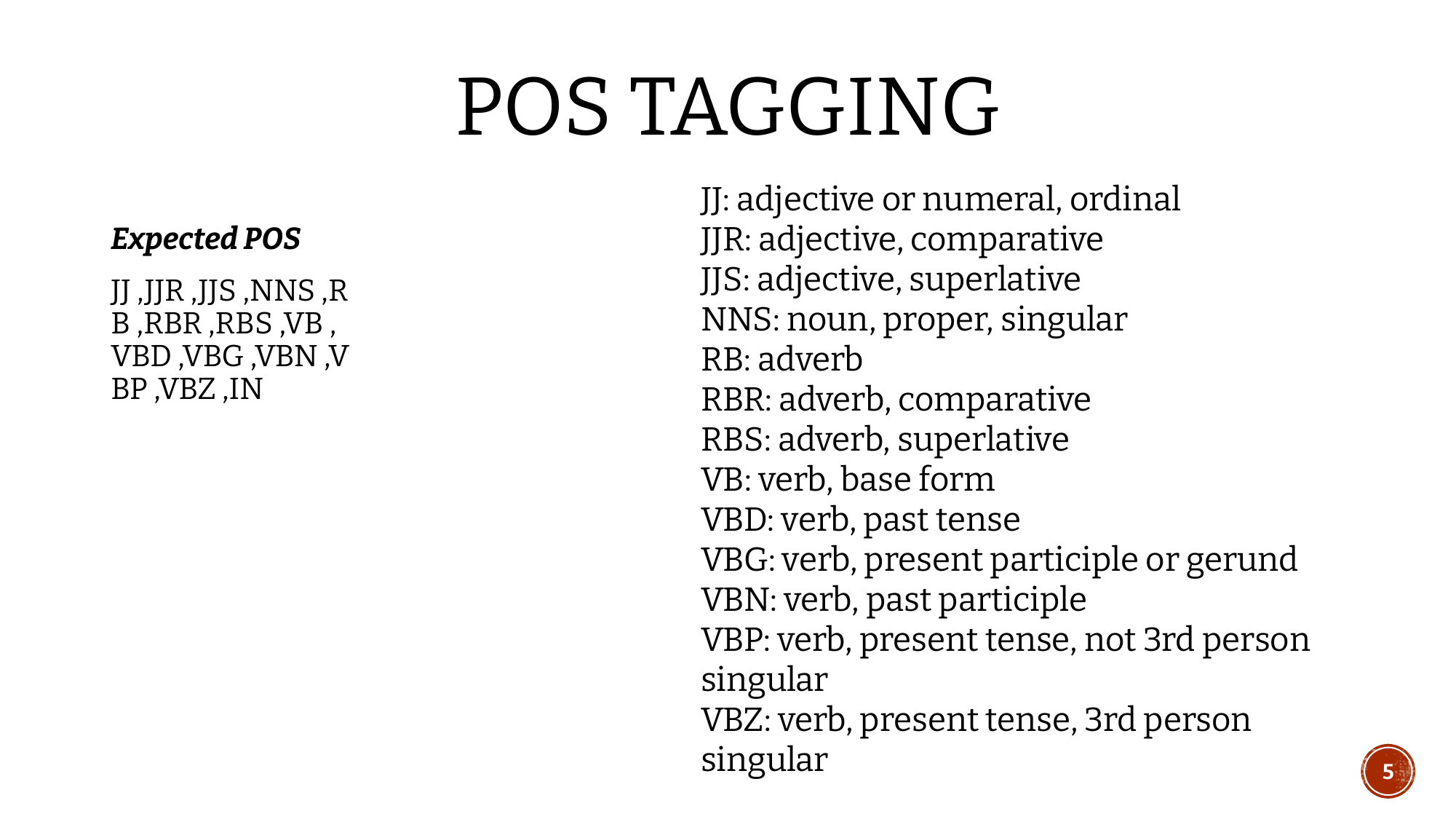

# POS Tagging
JJ: adjective or numeral, ordinal
JJR: adjective, comparative
JJS: adjective, superlative
NNS: noun, proper, singular
RB: adverb
RBR: adverb, comparative
RBS: adverb, superlative
VB: verb, base form
VBD: verb, past tense
VBG: verb, present participle or gerund
VBN: verb, past participle
VBP: verb, present tense, not 3rd person singular
VBZ: verb, present tense, 3rd person singular
Expected POS
JJ ,JJR ,JJS ,NNS ,RB ,RBR ,RBS ,VB ,VBD ,VBG ,VBN ,VBP ,VBZ ,IN
5